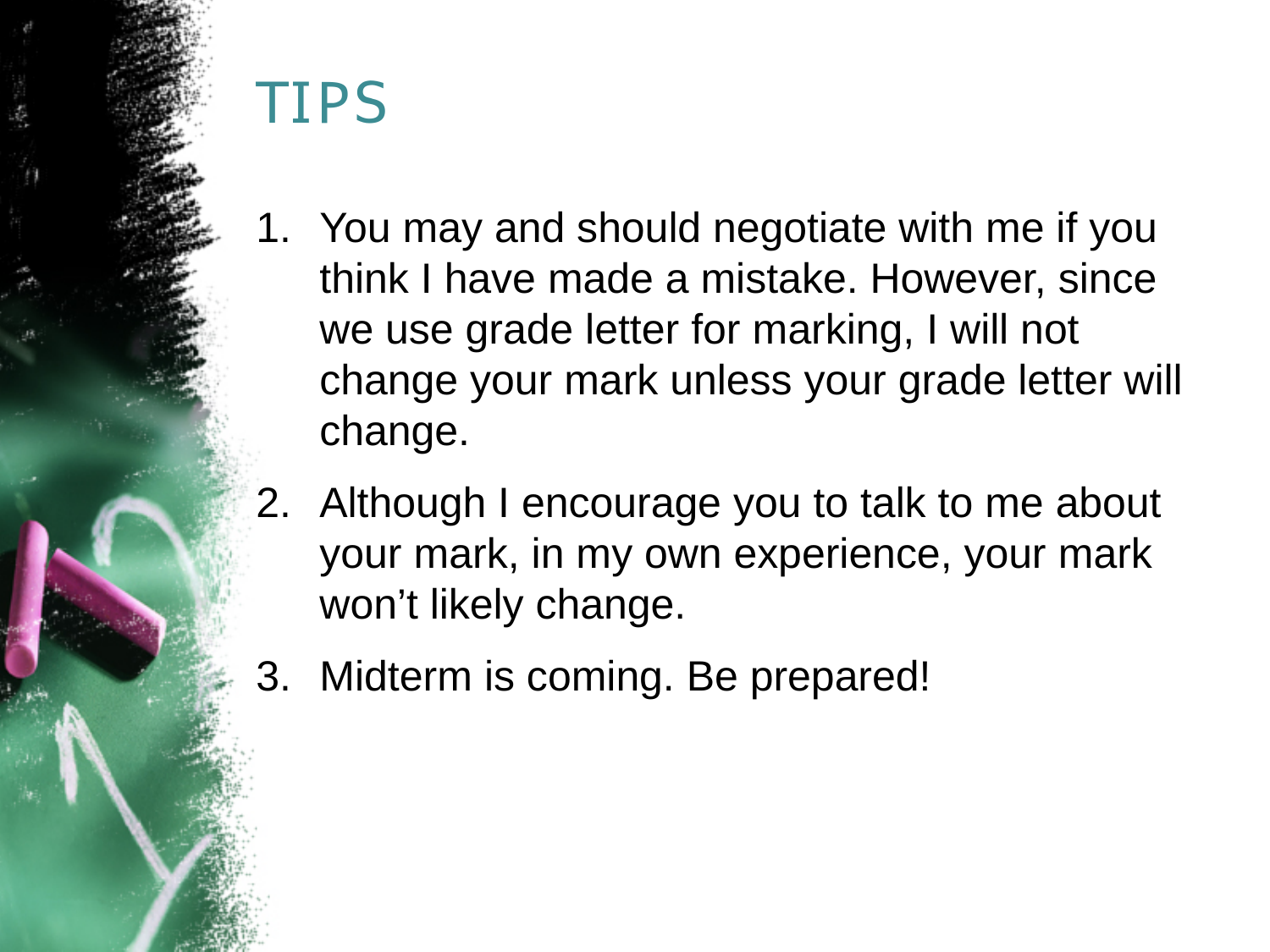

# TIPS
You may and should negotiate with me if you think I have made a mistake. However, since we use grade letter for marking, I will not change your mark unless your grade letter will change.
Although I encourage you to talk to me about your mark, in my own experience, your mark won’t likely change.
Midterm is coming. Be prepared!